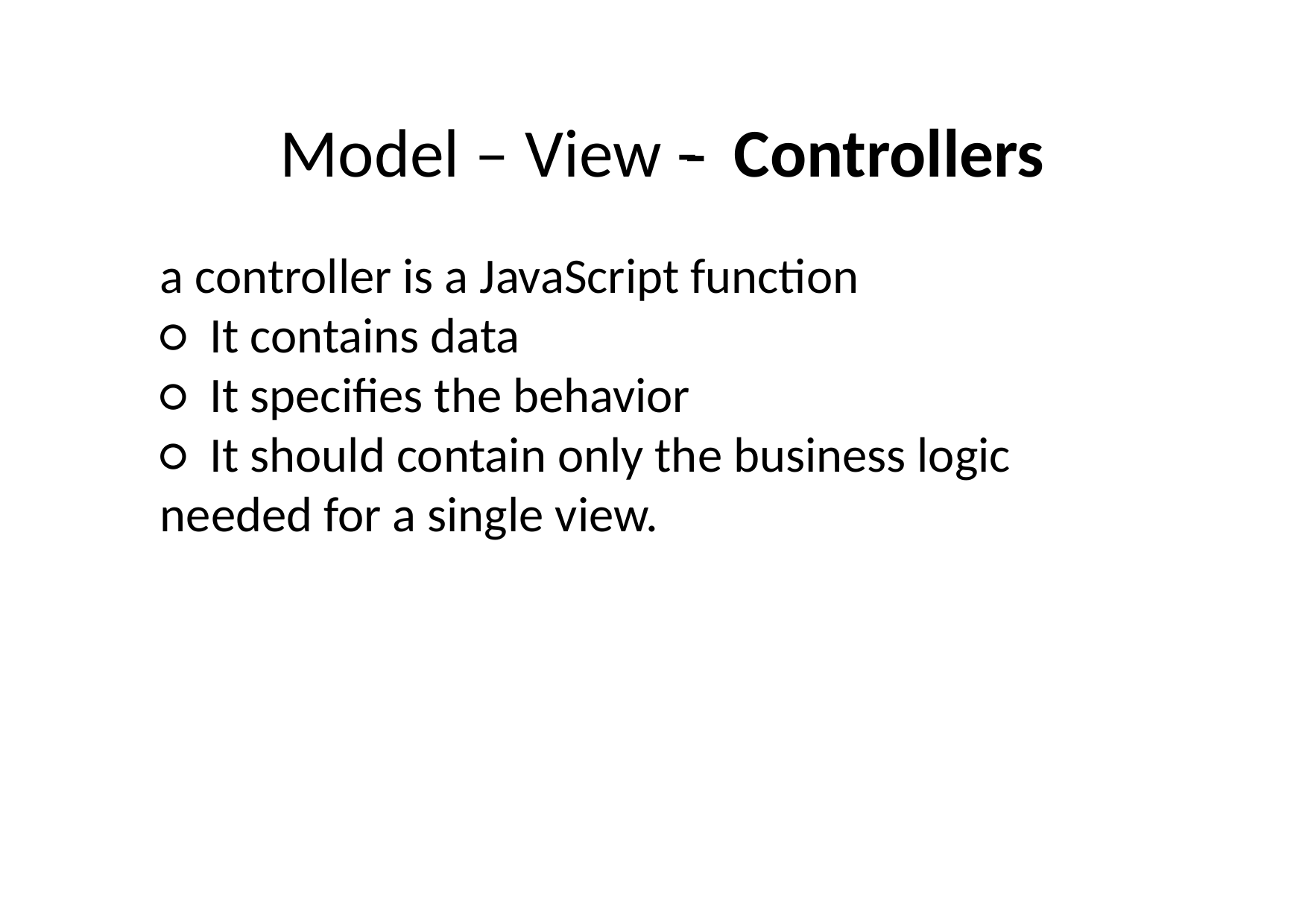

# Model – View -­‐         Controllers
a controller is a JavaScript function
○  It contains data
○  It specifies the behavior
○  It should contain only the business logic needed for a single view.